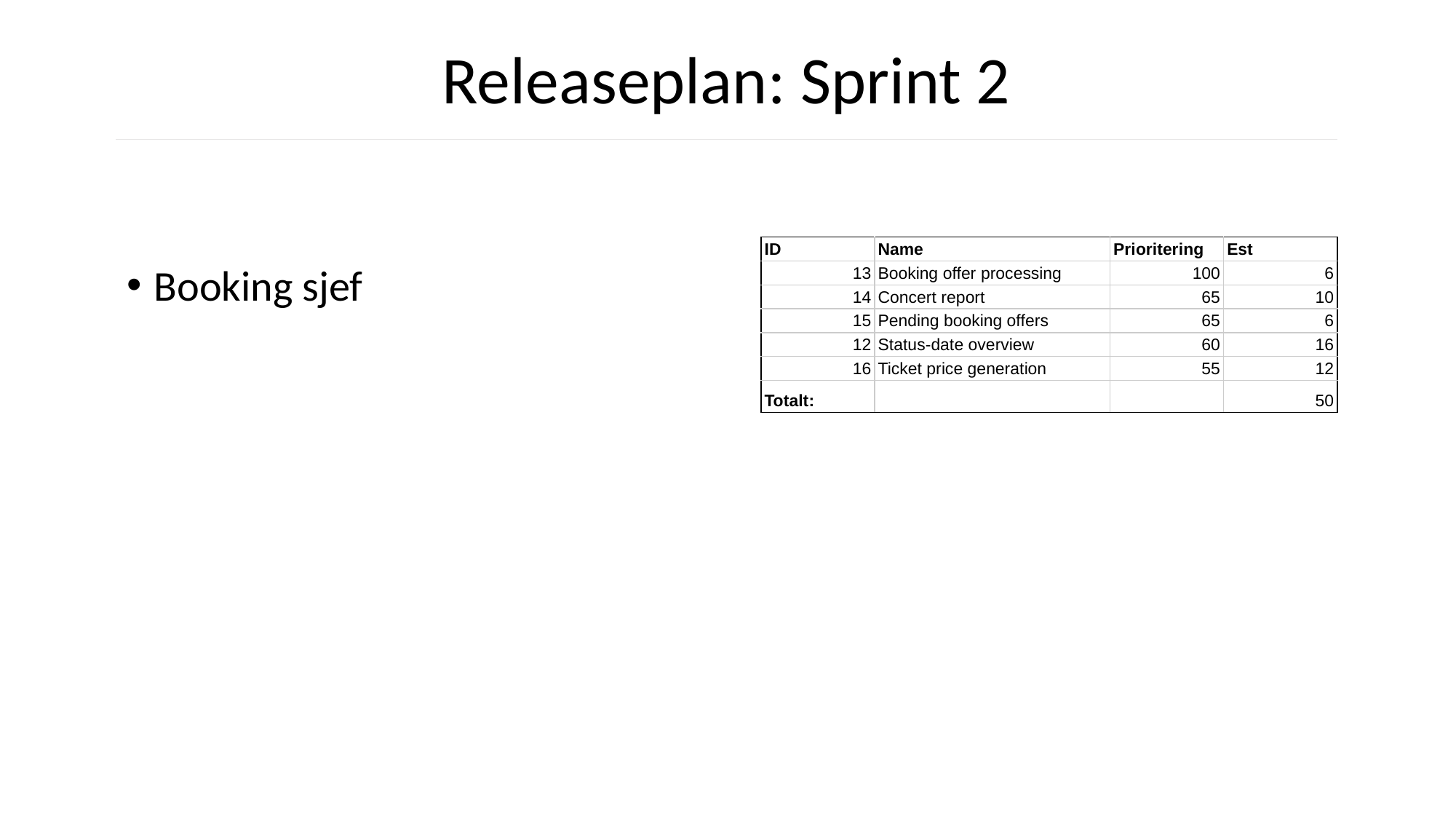

# Releaseplan: Sprint 2
Booking sjef
| ID | Name | Prioritering | Est |
| --- | --- | --- | --- |
| 13 | Booking offer processing | 100 | 6 |
| 14 | Concert report | 65 | 10 |
| 15 | Pending booking offers | 65 | 6 |
| 12 | Status-date overview | 60 | 16 |
| 16 | Ticket price generation | 55 | 12 |
| Totalt: |  |  | 50 |